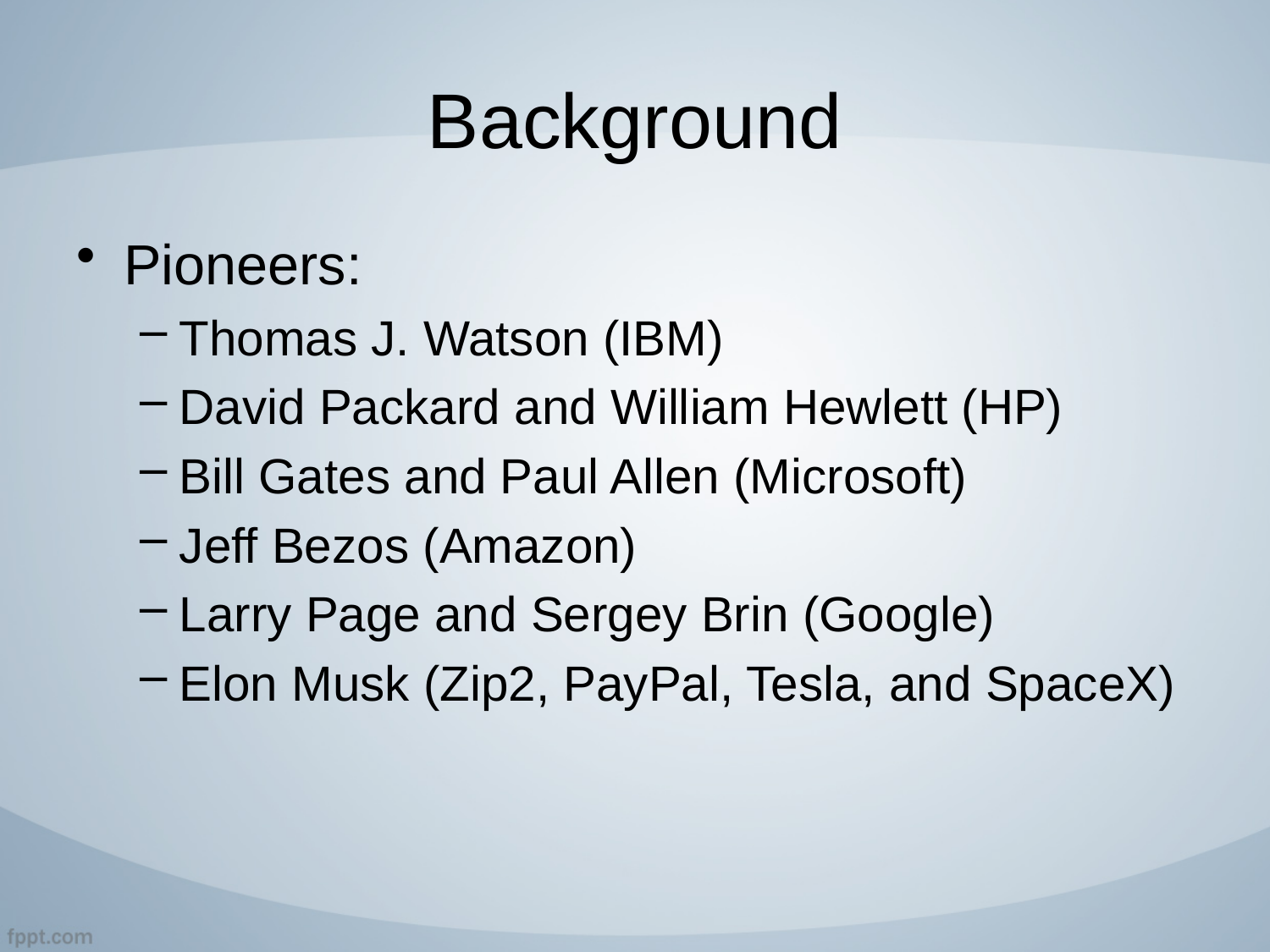

# Background
Pioneers:
Thomas J. Watson (IBM)
David Packard and William Hewlett (HP)
Bill Gates and Paul Allen (Microsoft)
Jeff Bezos (Amazon)
Larry Page and Sergey Brin (Google)
Elon Musk (Zip2, PayPal, Tesla, and SpaceX)